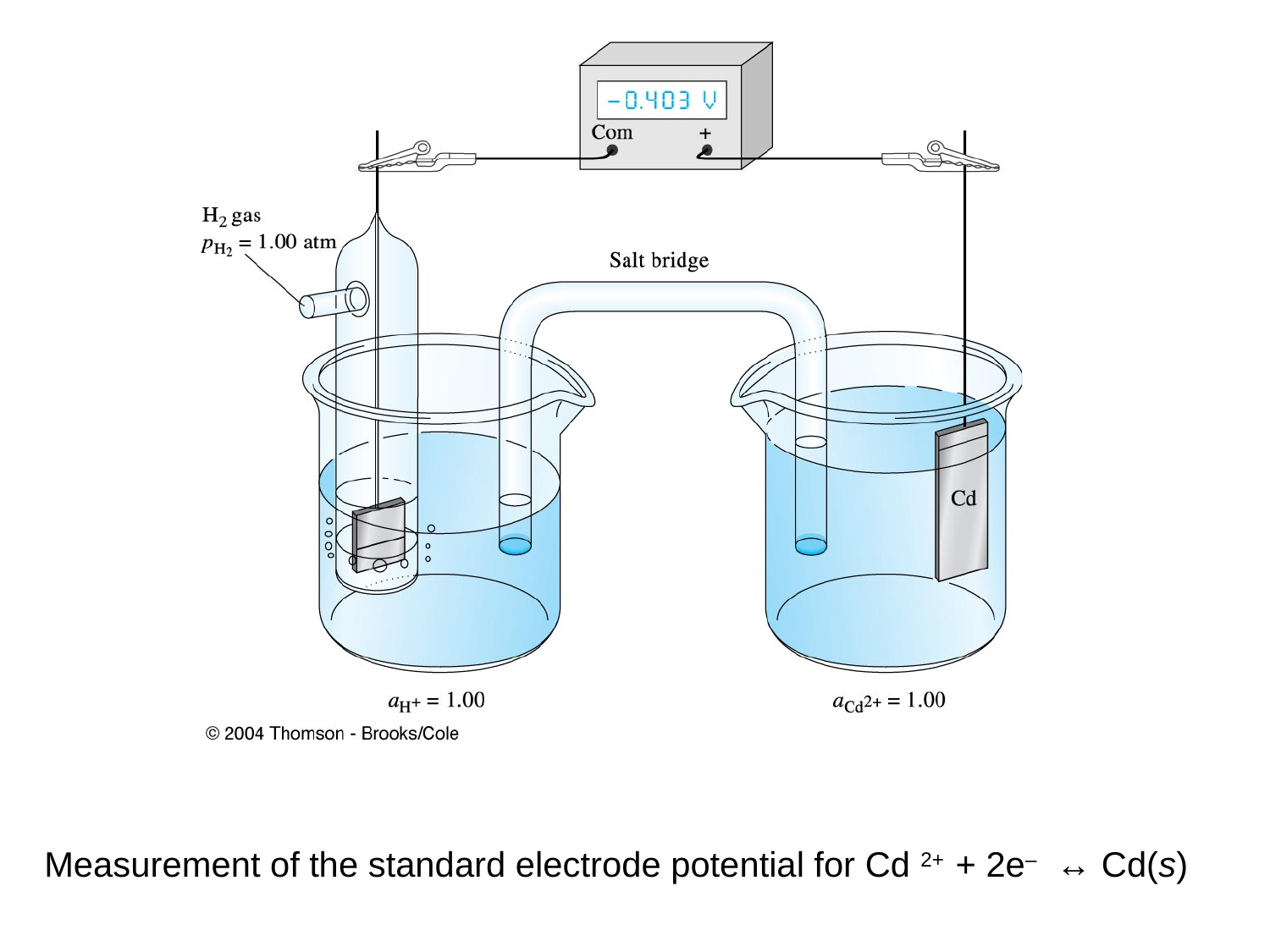

Measurement of the standard electrode potential for Cd 2+  + 2e–  ↔ Cd(s)